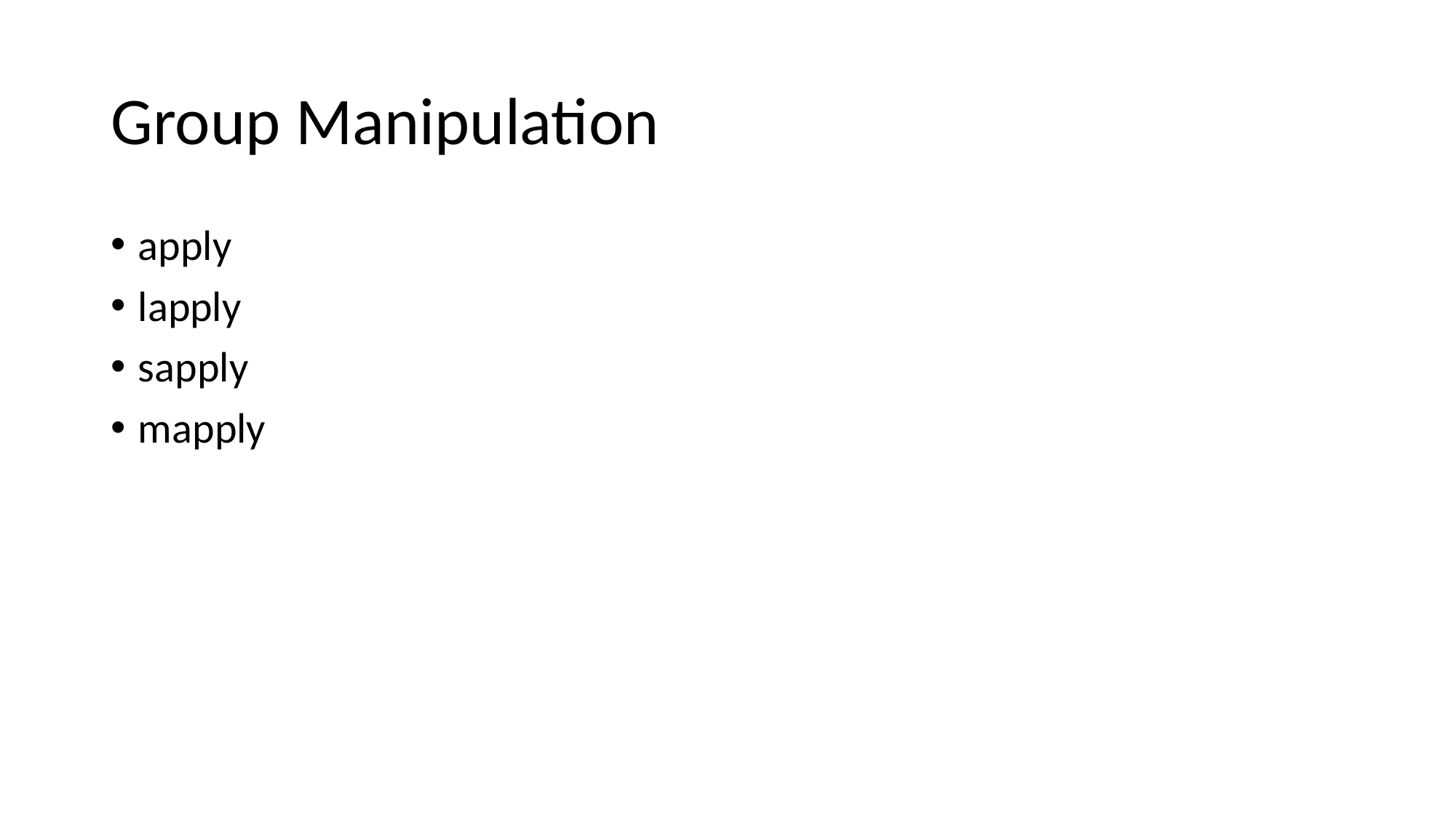

# Group Manipulation
apply
lapply
sapply
mapply